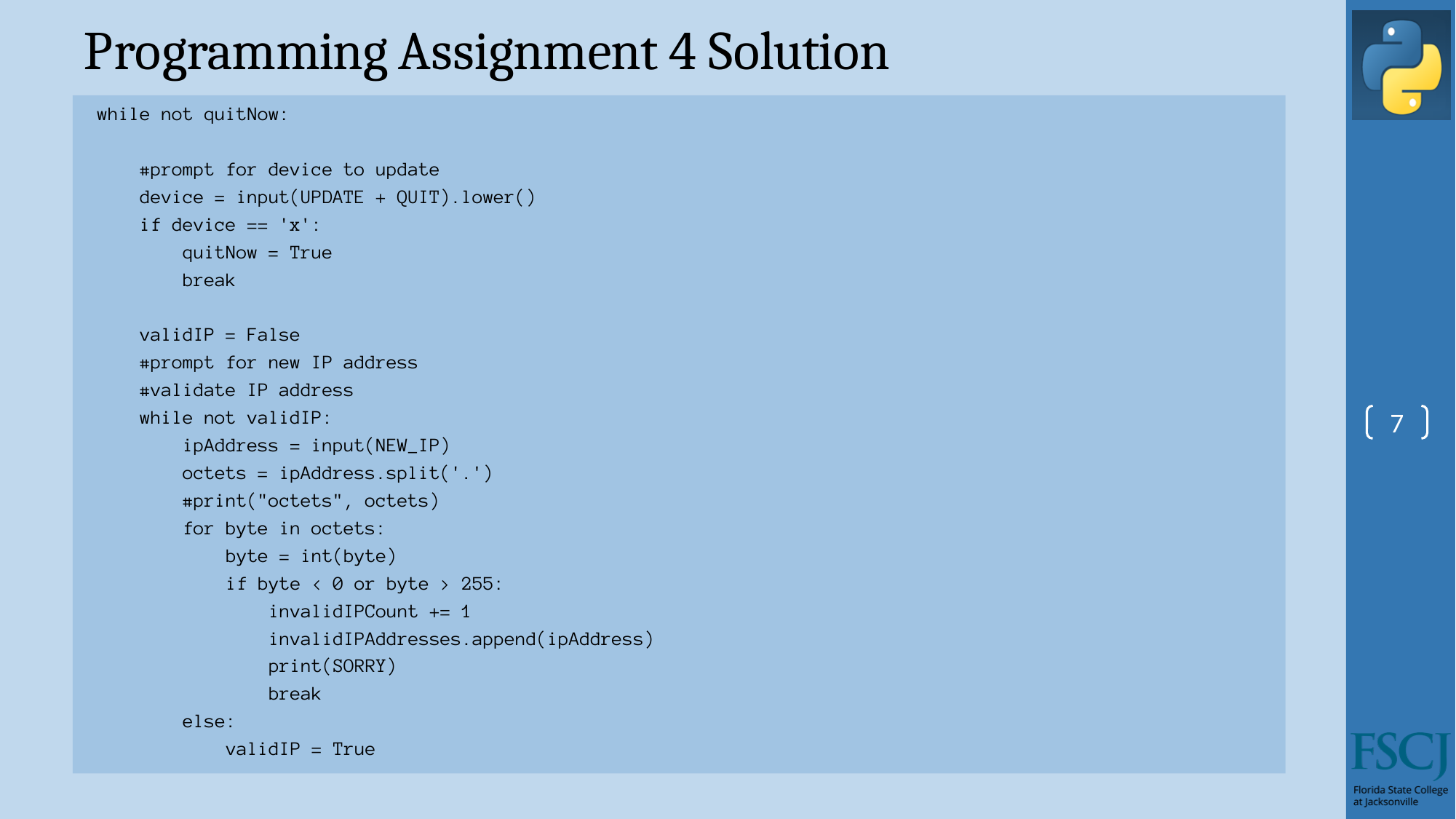

# Programming Assignment 4 Solution
while not quitNow:

    #prompt for device to update
    device = input(UPDATE + QUIT).lower()
    if device == 'x':
        quitNow = True
        break

    validIP = False
    #prompt for new IP address
    #validate IP address
    while not validIP:
        ipAddress = input(NEW_IP)
        octets = ipAddress.split('.')
        #print("octets", octets)
        for byte in octets:
            byte = int(byte)
            if byte < 0 or byte > 255:
                invalidIPCount += 1
                invalidIPAddresses.append(ipAddress)
                print(SORRY)
                break
        else:
            validIP = True
7